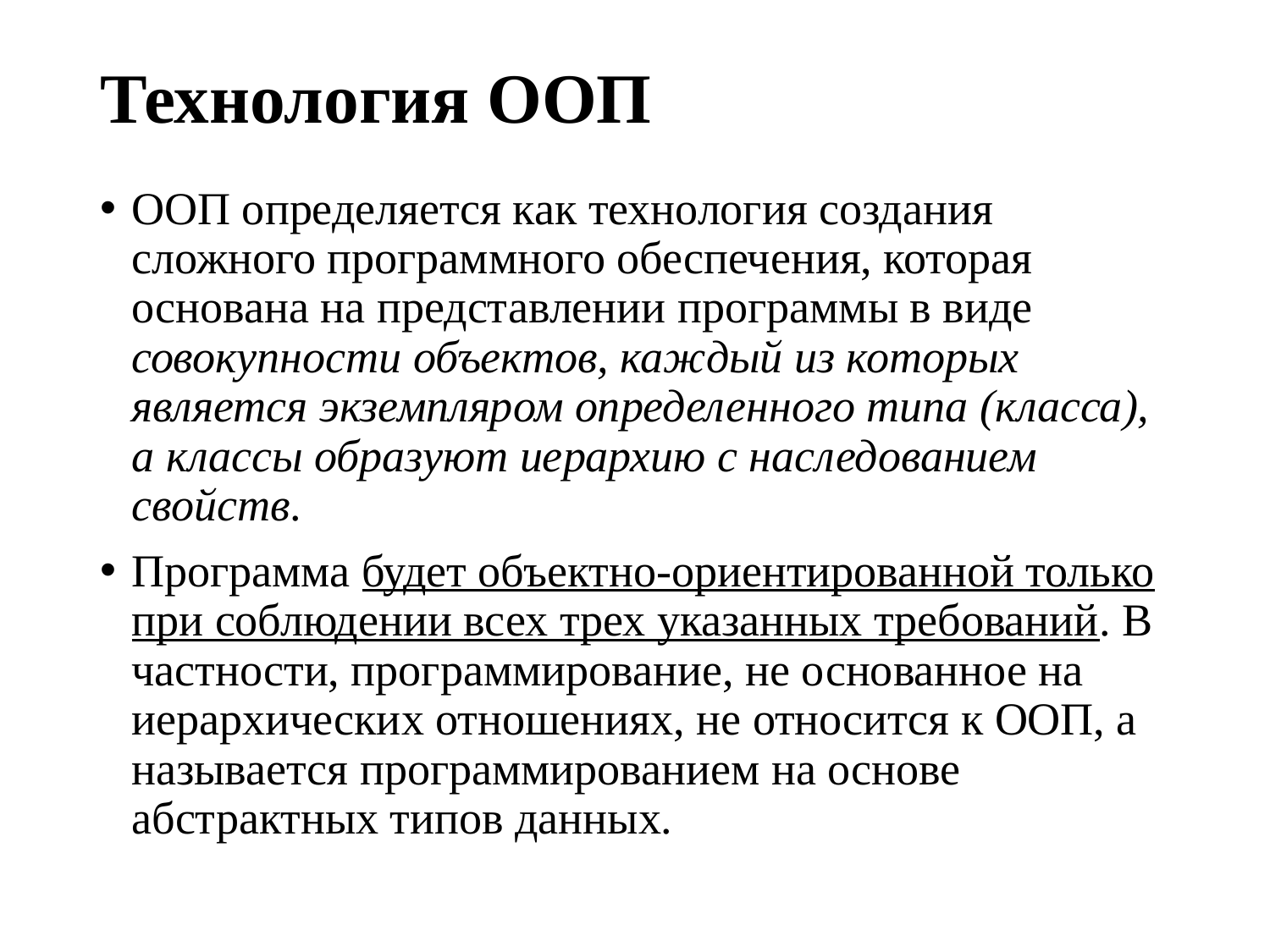

# Технология ООП
ООП определяется как технология создания сложного программного обеспечения, которая основана на представлении программы в виде совокупности объектов, каждый из которых является экземпляром определенного типа (класса), а классы образуют иерархию с наследованием свойств.
Программа будет объектно-ориентированной только при соблюдении всех трех указанных требований. В частности, программирование, не основанное на иерархических отношениях, не относится к ООП, а называется программированием на основе абстрактных типов данных.